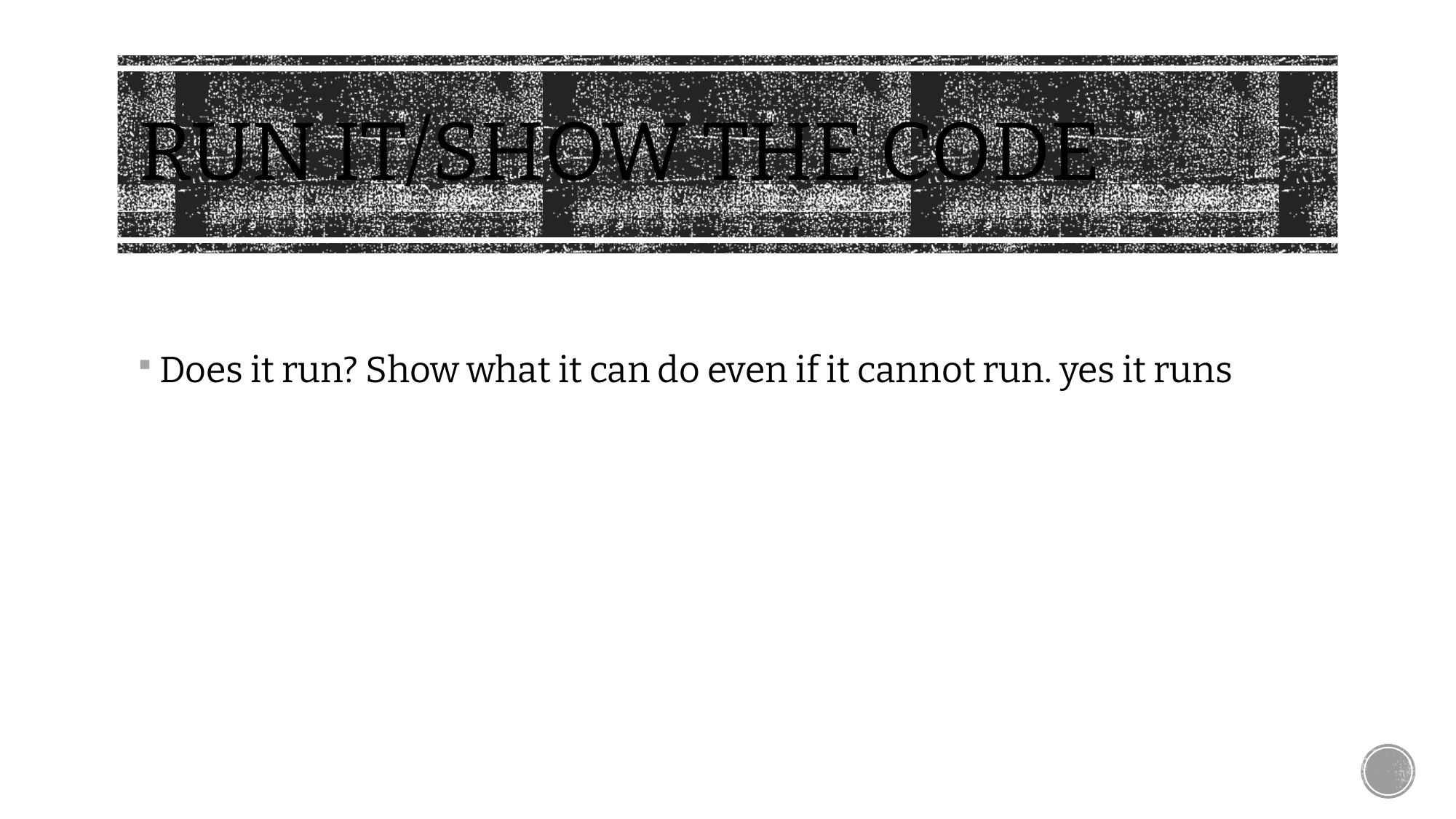

# Run it/Show the code

Does it run? Show what it can do even if it cannot run. yes it runs